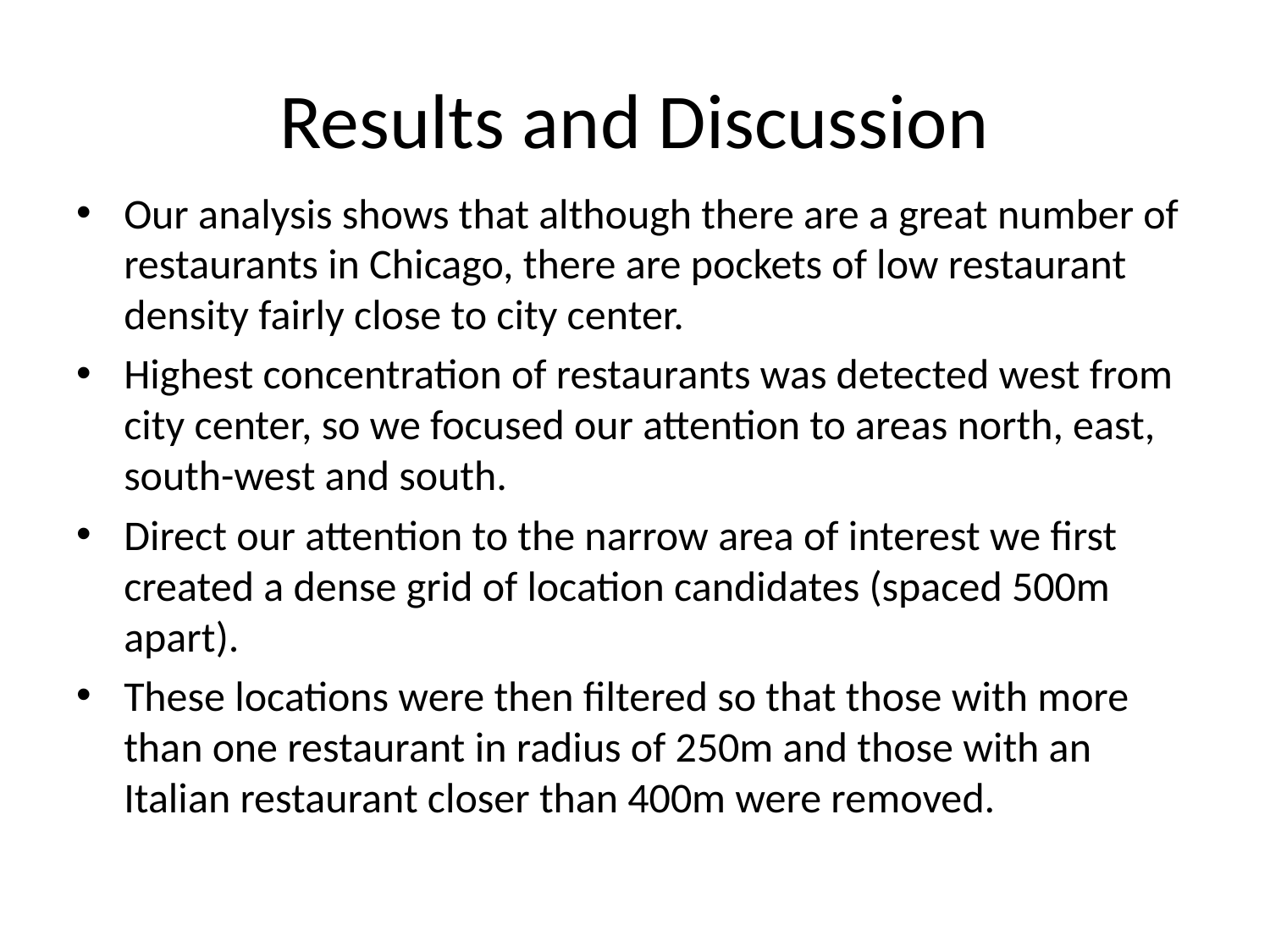

# Results and Discussion
Our analysis shows that although there are a great number of restaurants in Chicago, there are pockets of low restaurant density fairly close to city center.
Highest concentration of restaurants was detected west from city center, so we focused our attention to areas north, east, south-west and south.
Direct our attention to the narrow area of interest we first created a dense grid of location candidates (spaced 500m apart).
These locations were then filtered so that those with more than one restaurant in radius of 250m and those with an Italian restaurant closer than 400m were removed.